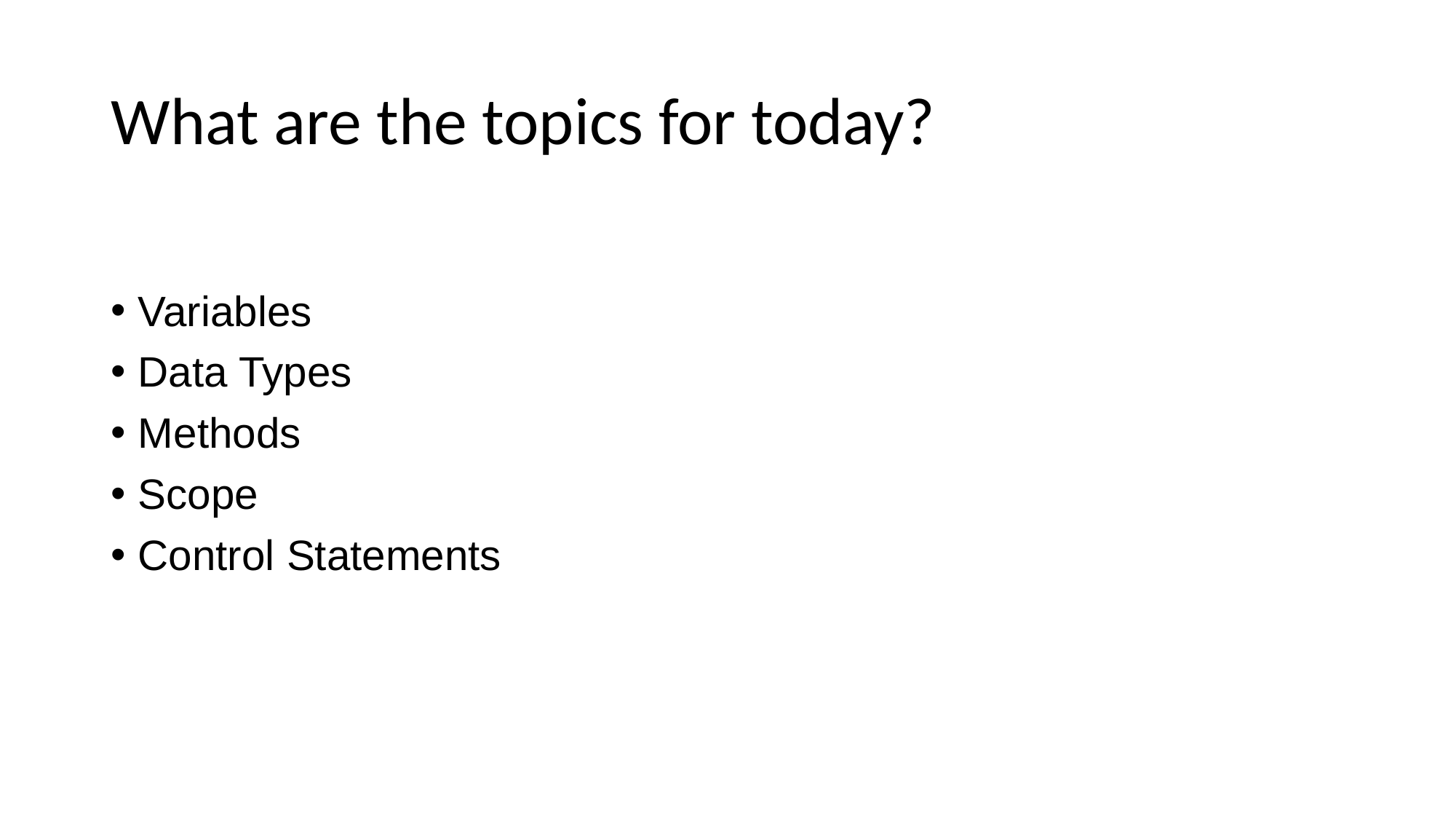

# What are the topics for today?

Variables
Data Types
Methods
Scope
Control Statements